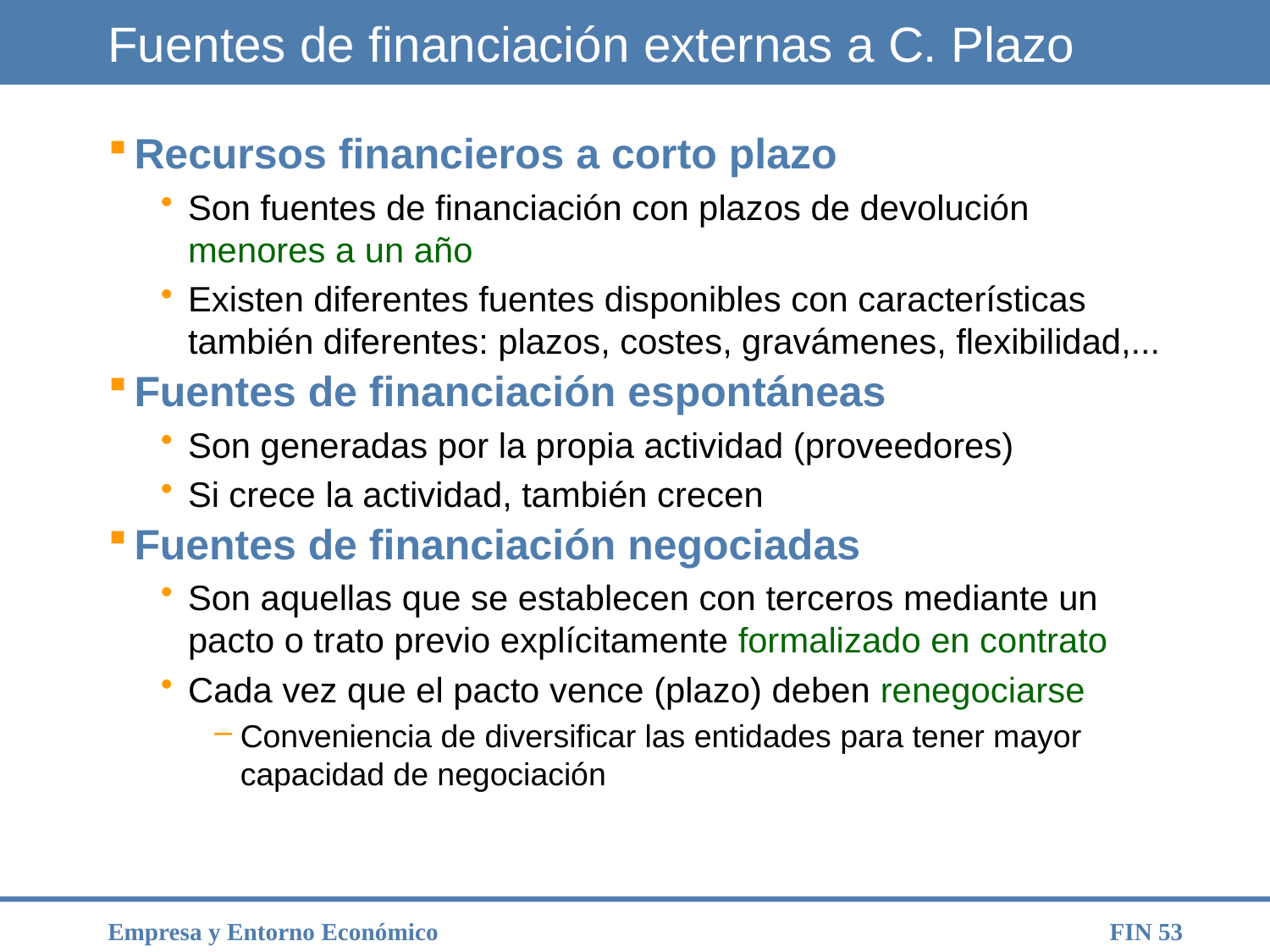

# Fuentes de financiación externas a C. Plazo
Recursos financieros a corto plazo
Son fuentes de financiación con plazos de devolución menores a un año
Existen diferentes fuentes disponibles con características también diferentes: plazos, costes, gravámenes, flexibilidad,...
Fuentes de financiación espontáneas
Son generadas por la propia actividad (proveedores)
Si crece la actividad, también crecen
Fuentes de financiación negociadas
Son aquellas que se establecen con terceros mediante un pacto o trato previo explícitamente formalizado en contrato
Cada vez que el pacto vence (plazo) deben renegociarse
Conveniencia de diversificar las entidades para tener mayor capacidad de negociación